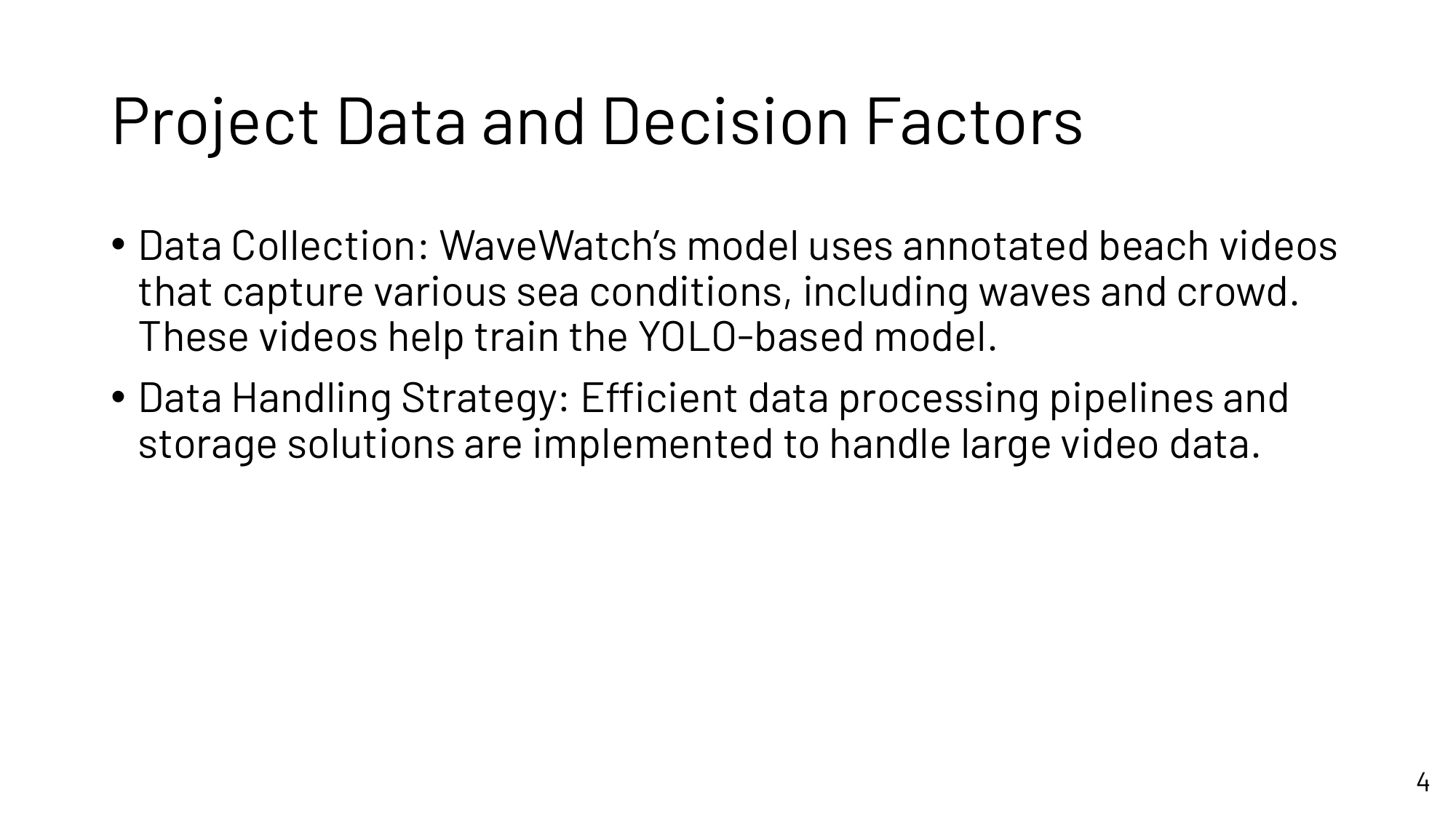

# Project Data and Decision Factors
Data Collection: WaveWatch’s model uses annotated beach videos that capture various sea conditions, including waves and crowd. These videos help train the YOLO-based model.
Data Handling Strategy: Efficient data processing pipelines and storage solutions are implemented to handle large video data.
4